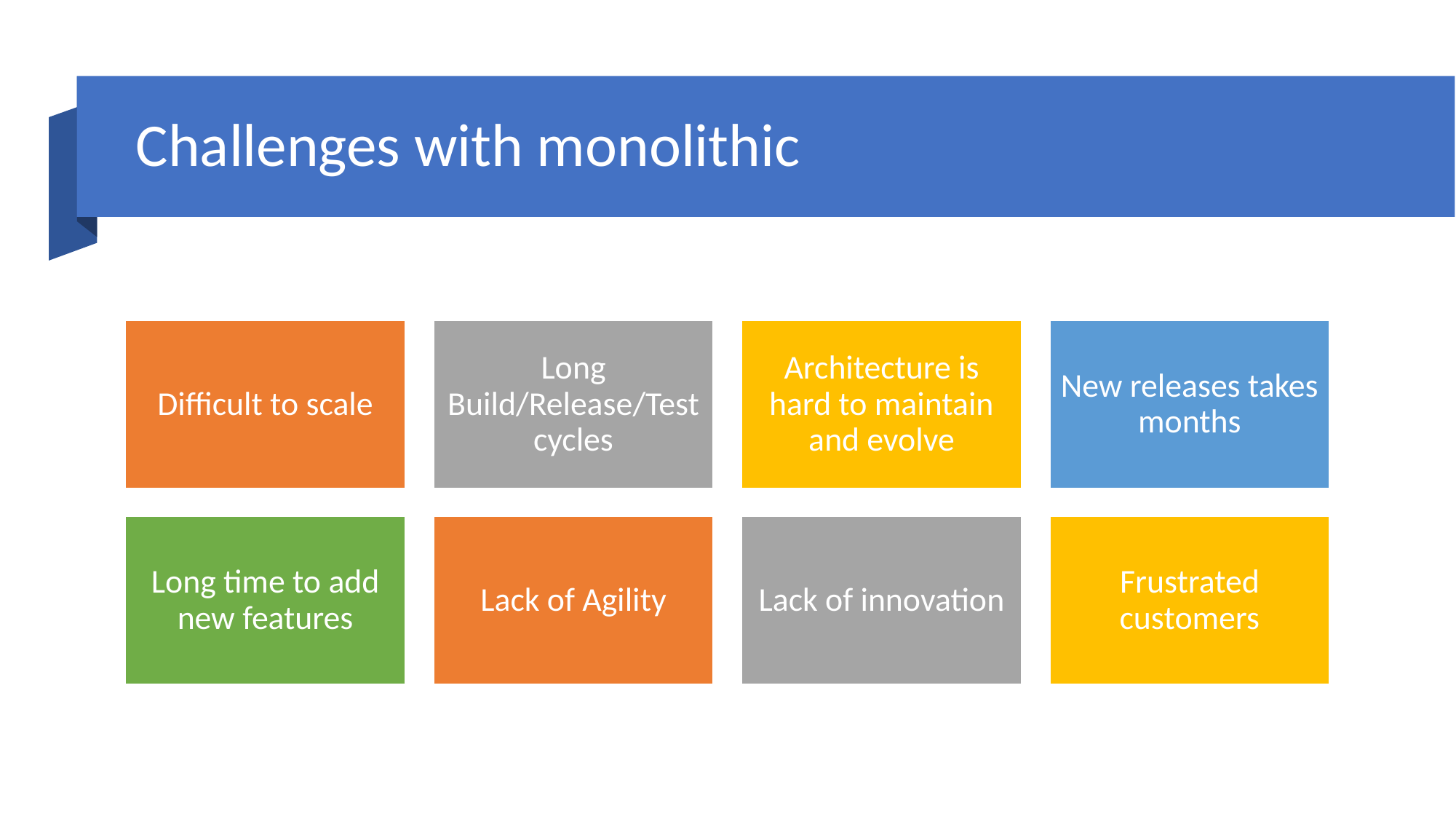

# Challenges with monolithic

Difficult to scale
Long Build/Release/Test cycles
Architecture is hard to maintain and evolve
New releases takes months
Long time to add new features
Lack of Agility
Lack of innovation
Frustrated customers